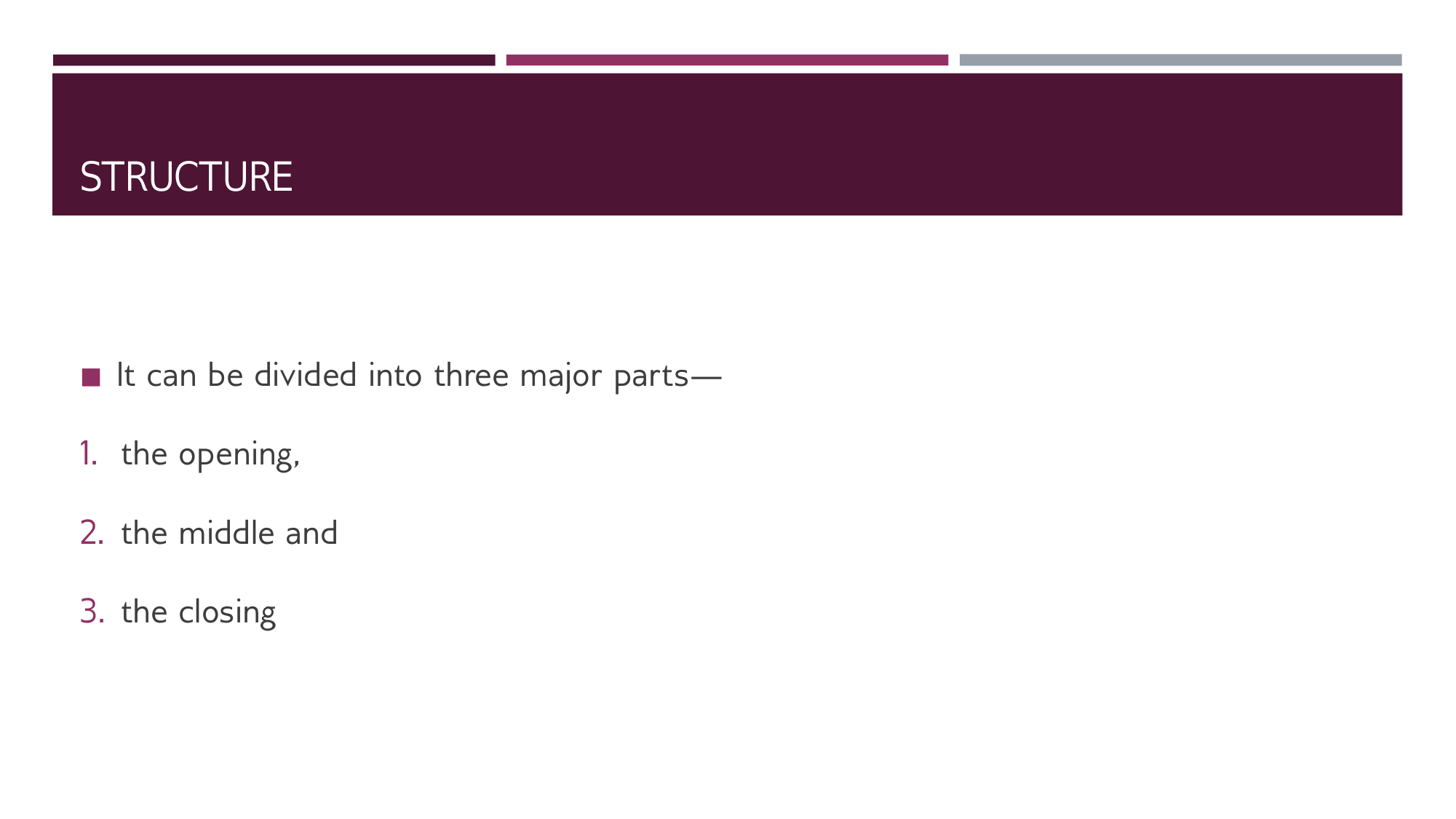

# STRUCTURE
It can be divided into three major parts—
the opening,
the middle and
the closing